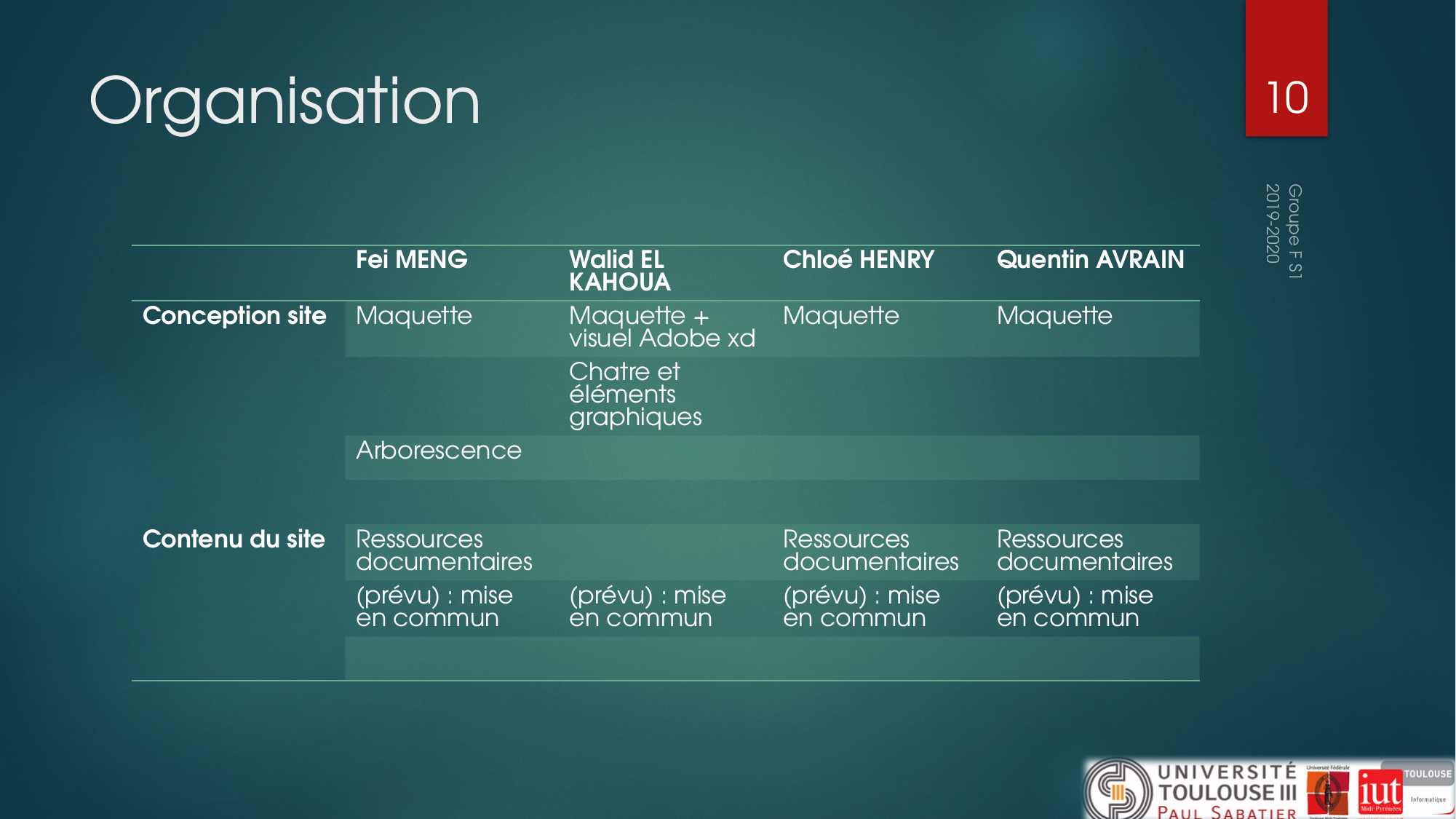

10
# Organisation
2019-2020
|  | Fei MENG | Walid EL KAHOUA | Chloé HENRY | Quentin AVRAIN |
| --- | --- | --- | --- | --- |
| Conception site | Maquette | Maquette + visuel Adobe xd | Maquette | Maquette |
|  |  | Chatre et éléments graphiques |  |  |
|  | Arborescence |  |  |  |
|  |  |  |  |  |
| Contenu du site | Ressources documentaires |  | Ressources documentaires | Ressources documentaires |
|  | (prévu) : mise en commun | (prévu) : mise en commun | (prévu) : mise en commun | (prévu) : mise en commun |
|  |  |  |  |  |
Groupe F S1